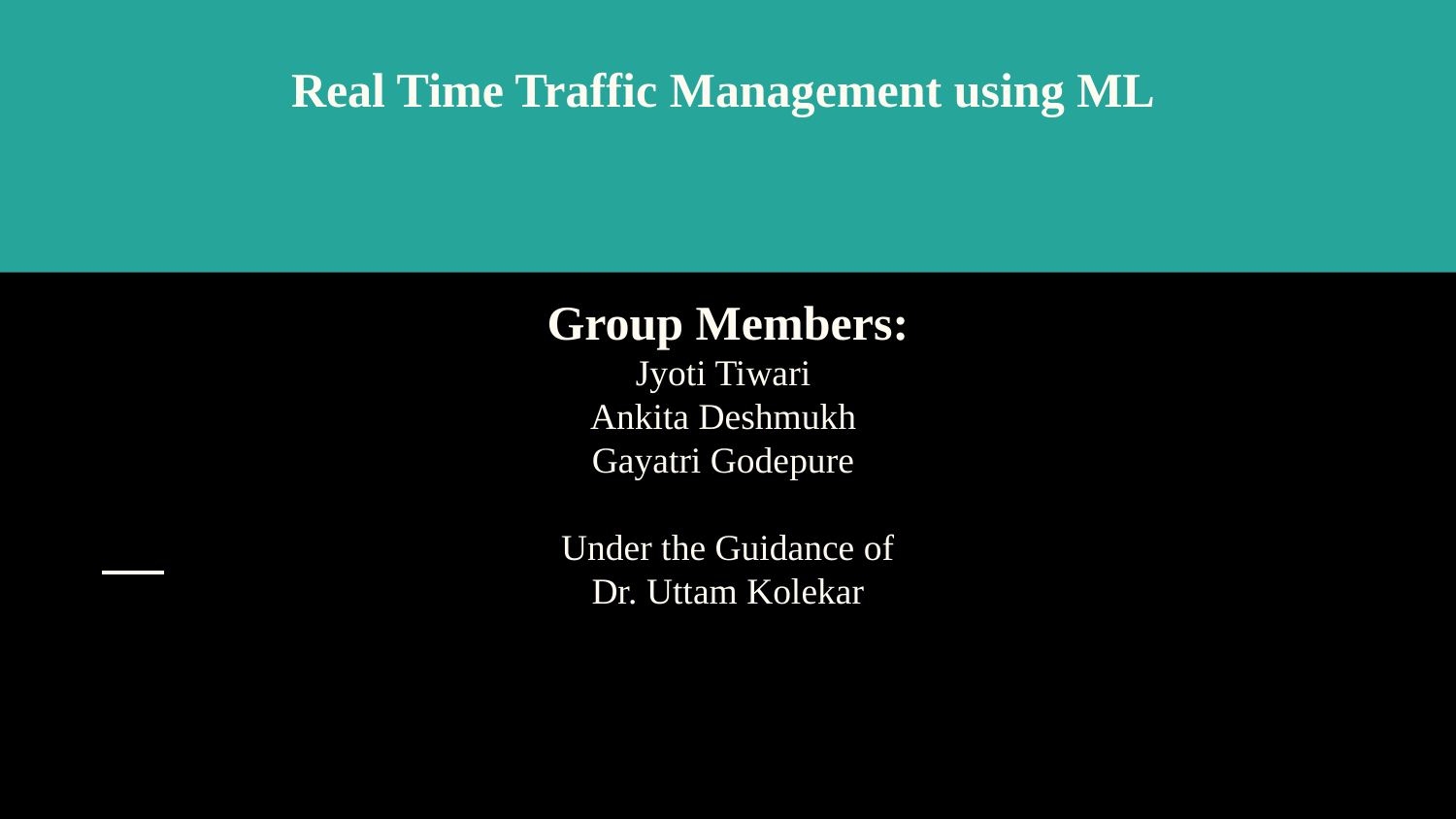

# Real Time Traffic Management using ML Group Members: Jyoti Tiwari
Ankita Deshmukh
Gayatri Godepure

Under the Guidance of
Dr. Uttam Kolekar